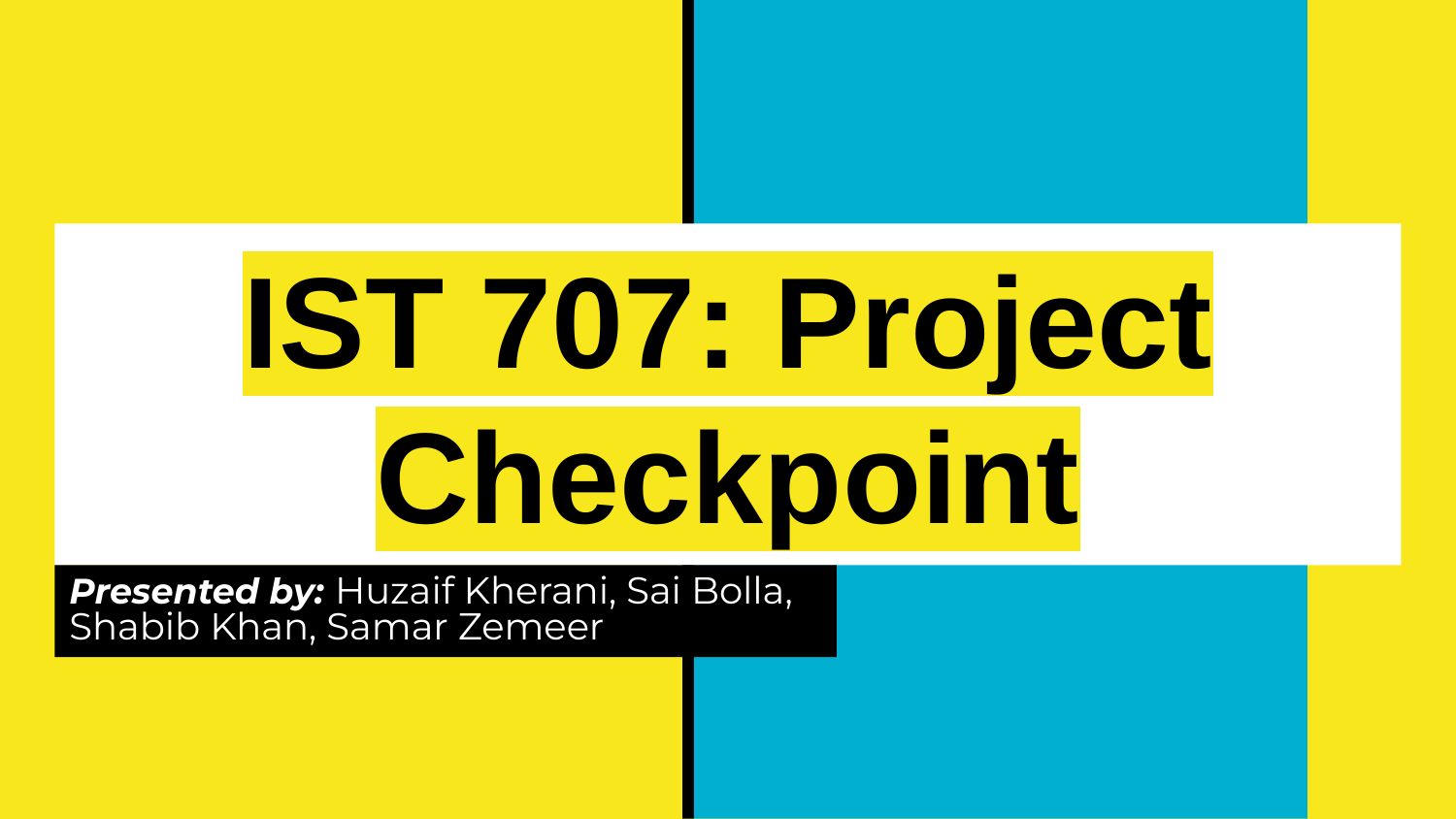

# IST 707: Project Checkpoint
Presented by: Huzaif Kherani, Sai Bolla, Shabib Khan, Samar Zemeer